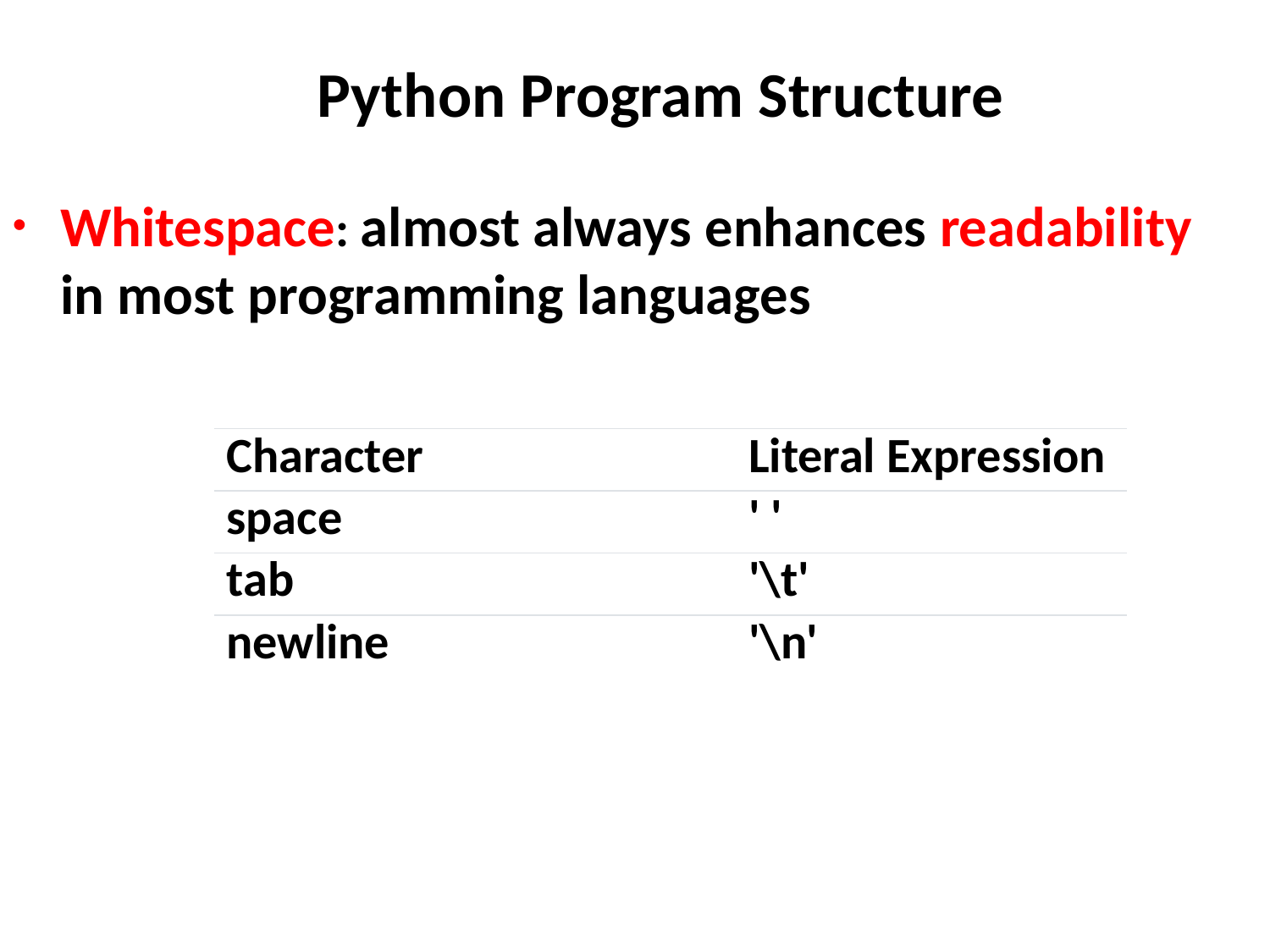

# Python Program Structure
Whitespace: almost always enhances readability in most programming languages

| Character |  | Literal Expression |
| --- | --- | --- |
| space |  | ' ' |
| tab |  | '\t' |
| newline |  | '\n' |